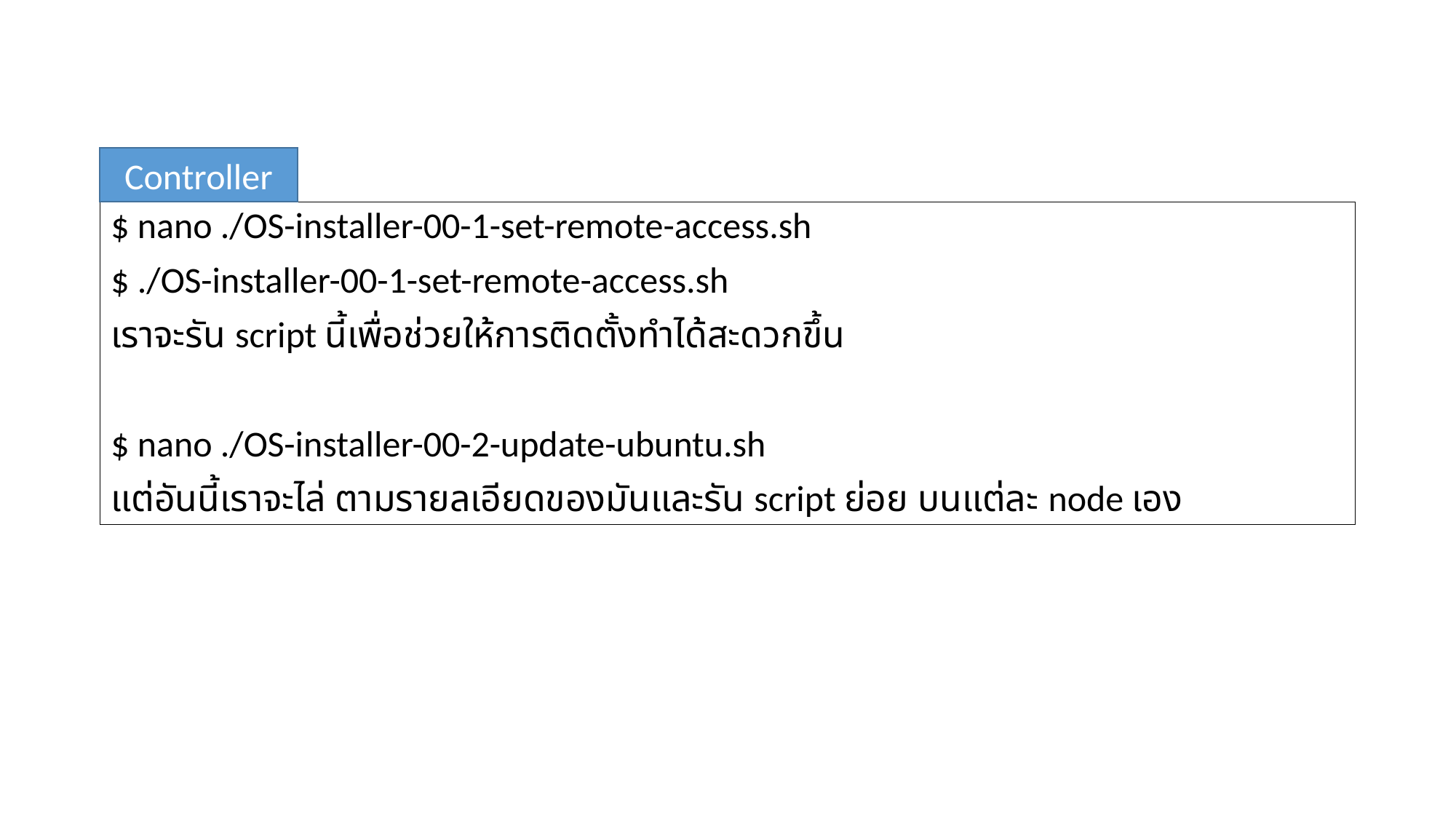

Controller
$ nano ./OS-installer-00-1-set-remote-access.sh
$ ./OS-installer-00-1-set-remote-access.sh
เราจะรัน script นี้เพื่อช่วยให้การติดตั้งทำได้สะดวกขึ้น

$ nano ./OS-installer-00-2-update-ubuntu.sh
แต่อันนี้เราจะไล่ ตามรายลเอียดของมันและรัน script ย่อย บนแต่ละ node เอง